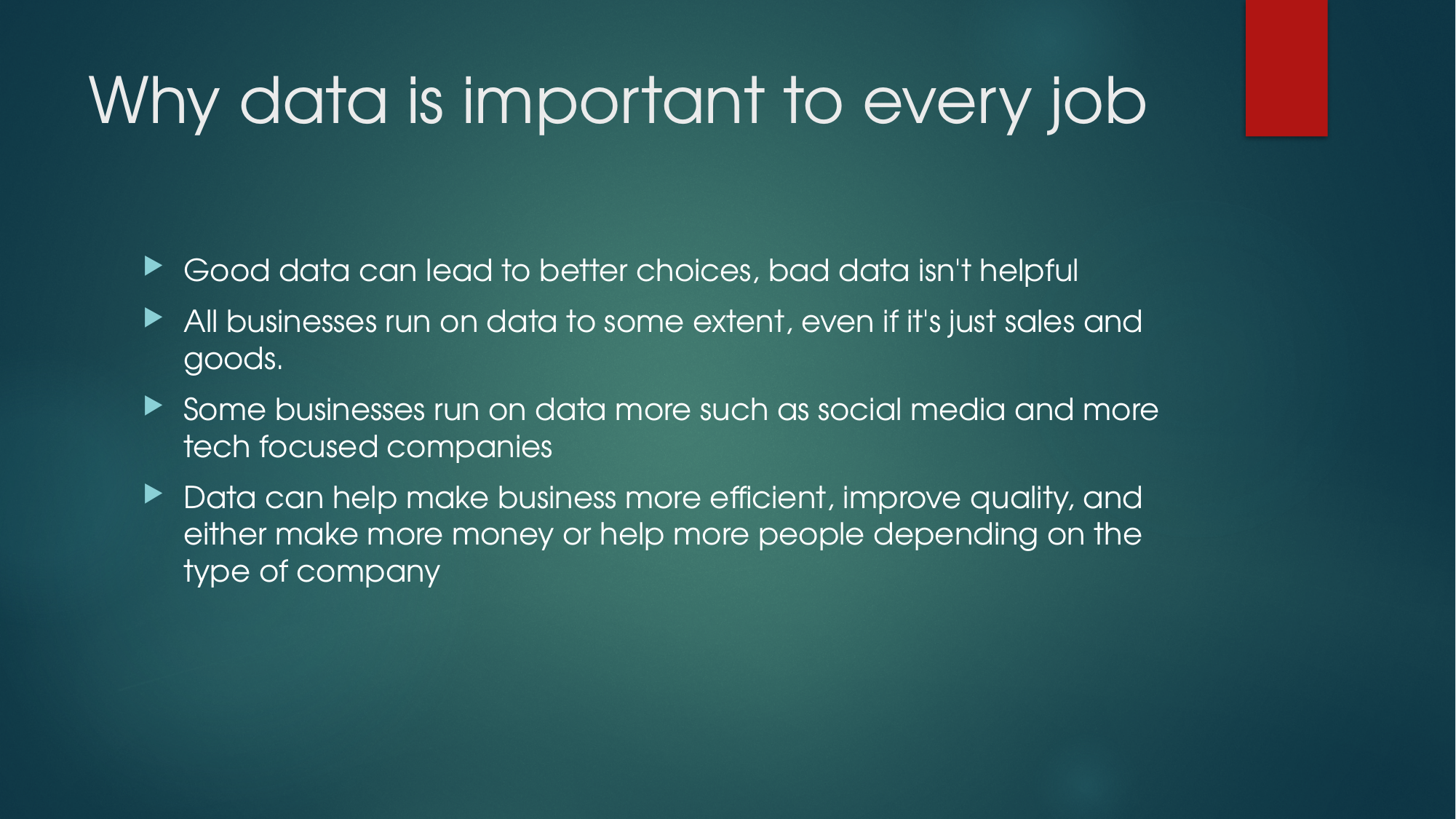

# Why data is important to every job
Good data can lead to better choices, bad data isn't helpful
All businesses run on data to some extent, even if it's just sales and goods.
Some businesses run on data more such as social media and more tech focused companies
Data can help make business more efficient, improve quality, and either make more money or help more people depending on the type of company